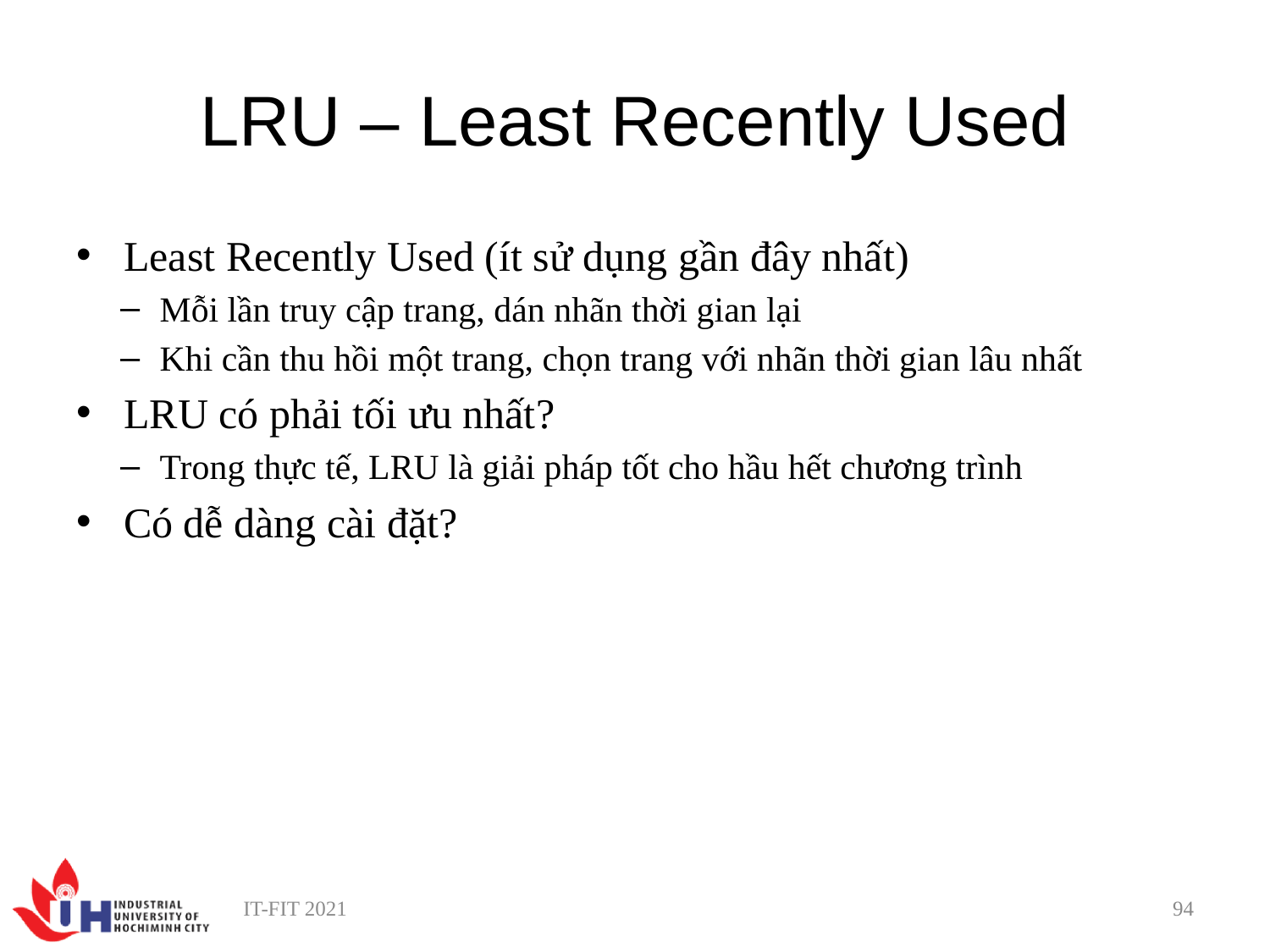

# LRU – Least Recently Used
Least Recently Used (ít sử dụng gần đây nhất)
Mỗi lần truy cập trang, dán nhãn thời gian lại
Khi cần thu hồi một trang, chọn trang với nhãn thời gian lâu nhất
LRU có phải tối ưu nhất?
Trong thực tế, LRU là giải pháp tốt cho hầu hết chương trình
Có dễ dàng cài đặt?

IT-FIT 2021
94